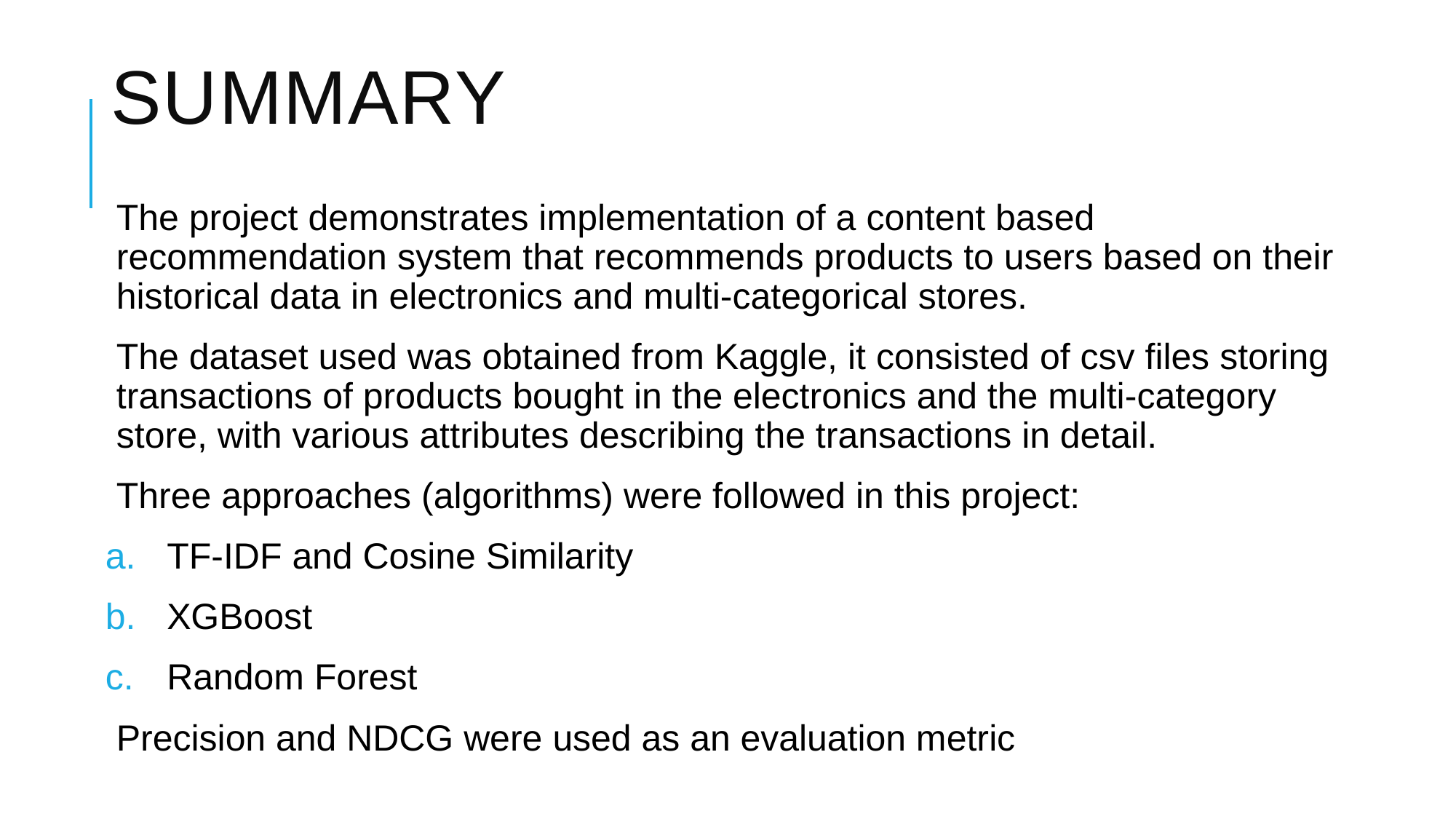

# Summary
The project demonstrates implementation of a content based recommendation system that recommends products to users based on their historical data in electronics and multi-categorical stores.
The dataset used was obtained from Kaggle, it consisted of csv files storing transactions of products bought in the electronics and the multi-category store, with various attributes describing the transactions in detail.
Three approaches (algorithms) were followed in this project:
TF-IDF and Cosine Similarity
XGBoost
Random Forest
Precision and NDCG were used as an evaluation metric